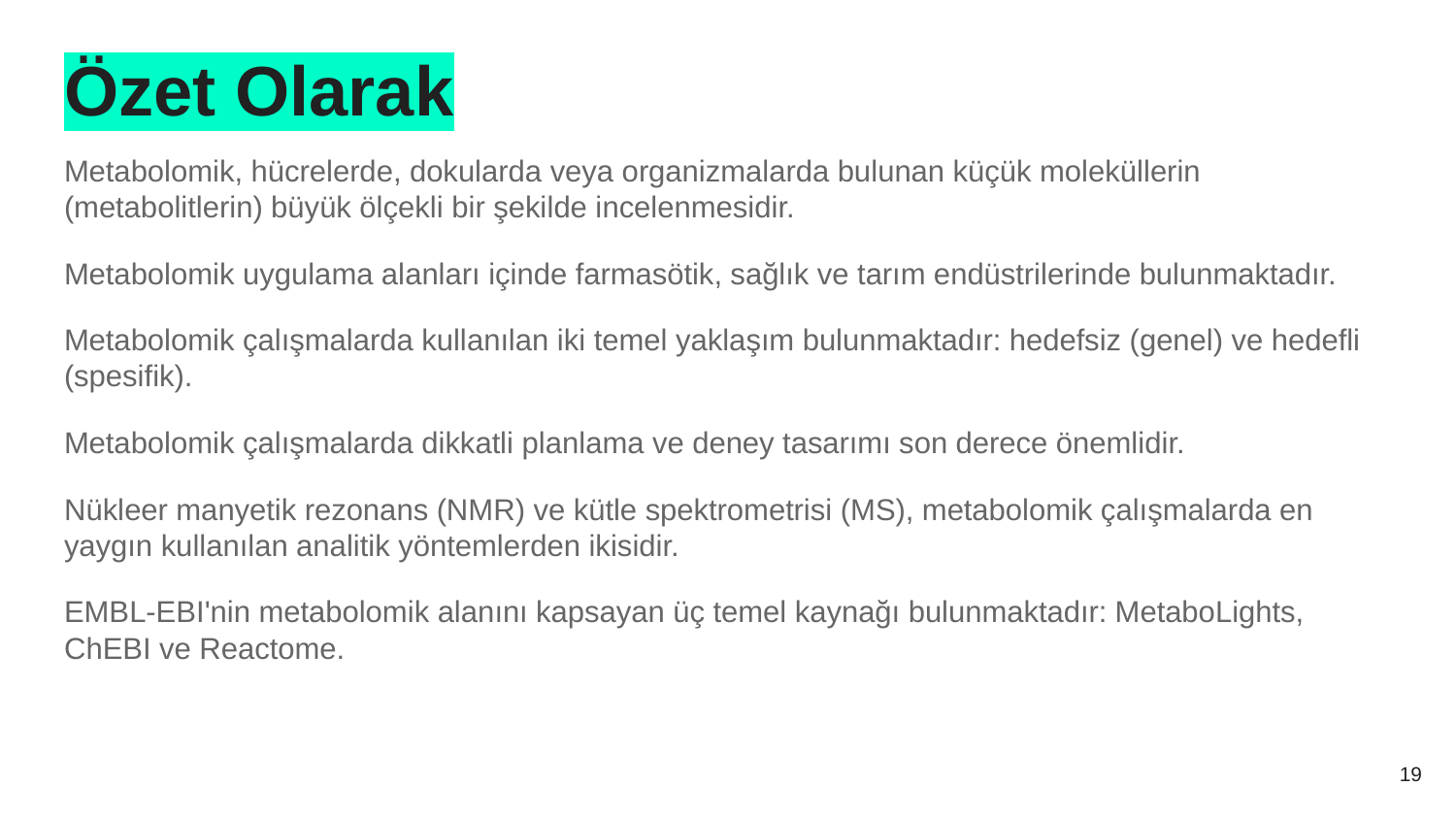

# Özet Olarak
Metabolomik, hücrelerde, dokularda veya organizmalarda bulunan küçük moleküllerin (metabolitlerin) büyük ölçekli bir şekilde incelenmesidir.
Metabolomik uygulama alanları içinde farmasötik, sağlık ve tarım endüstrilerinde bulunmaktadır.
Metabolomik çalışmalarda kullanılan iki temel yaklaşım bulunmaktadır: hedefsiz (genel) ve hedefli (spesifik).
Metabolomik çalışmalarda dikkatli planlama ve deney tasarımı son derece önemlidir.
Nükleer manyetik rezonans (NMR) ve kütle spektrometrisi (MS), metabolomik çalışmalarda en yaygın kullanılan analitik yöntemlerden ikisidir.
EMBL-EBI'nin metabolomik alanını kapsayan üç temel kaynağı bulunmaktadır: MetaboLights, ChEBI ve Reactome.

19